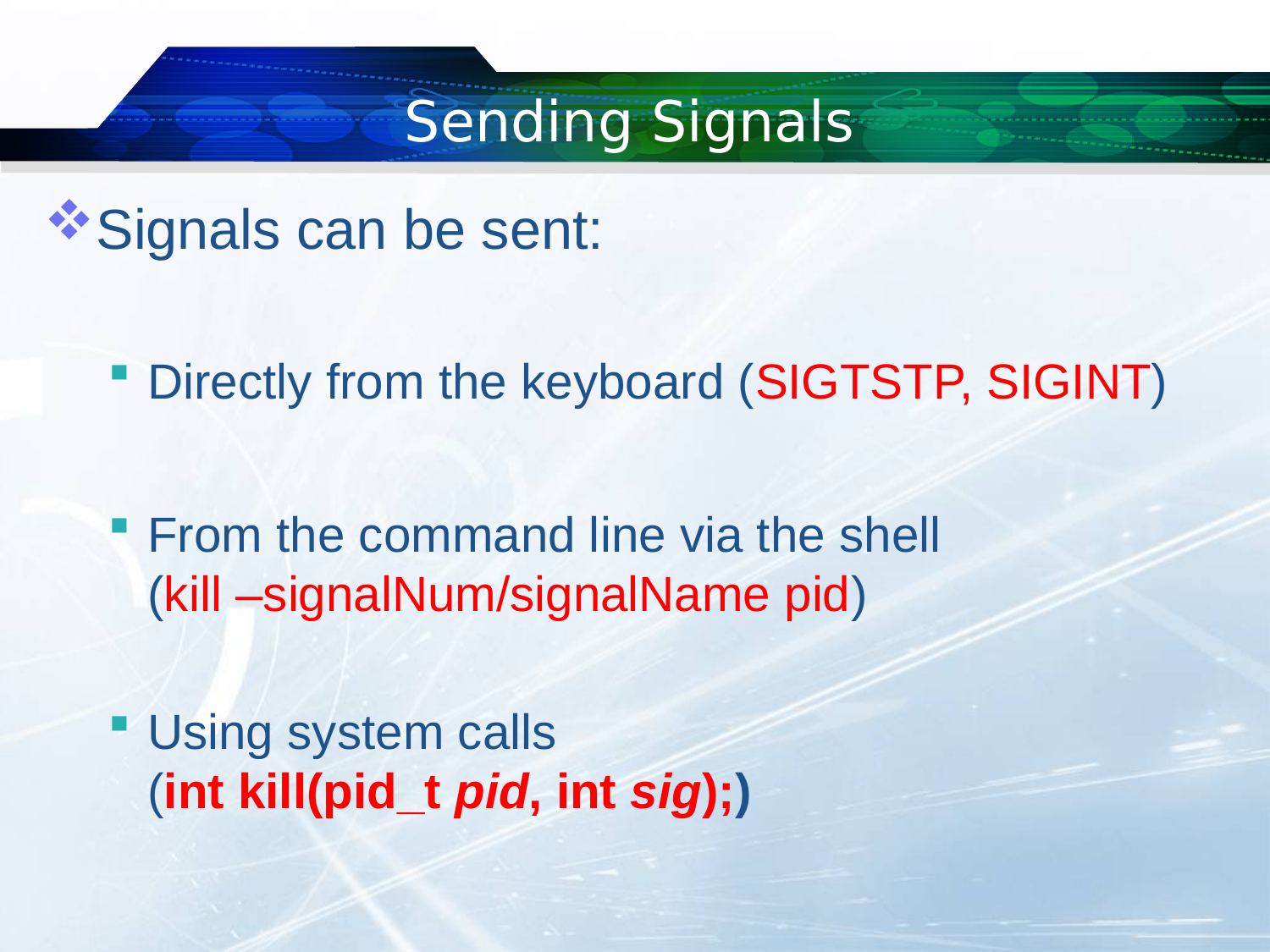

# Sending Signals
Signals can be sent:

Directly from the keyboard (SIGTSTP, SIGINT)

From the command line via the shell
(kill –signalNum/signalName pid)

Using system calls
(int kill(pid_t pid, int sig);)